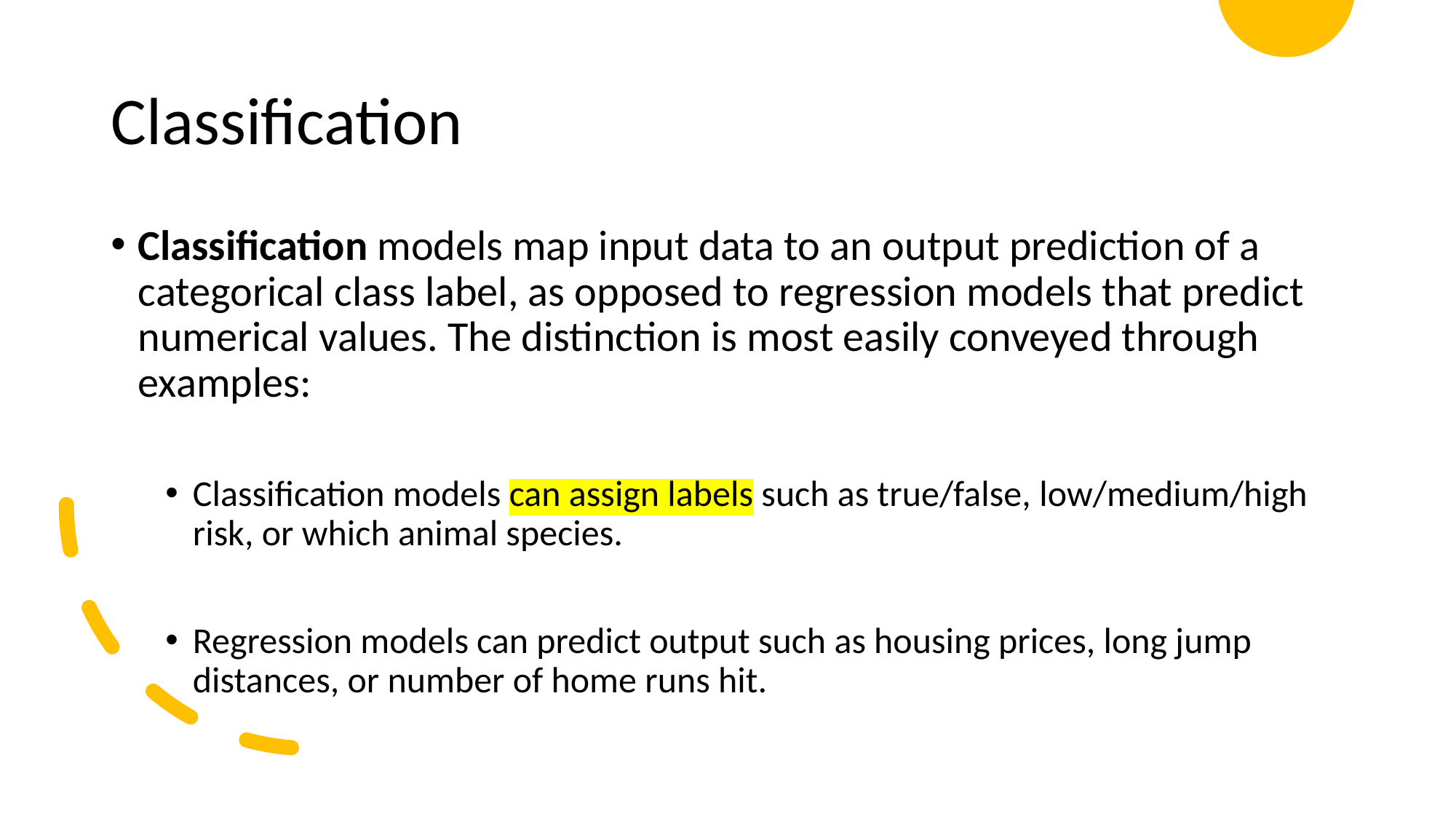

# Classification
Classification models map input data to an output prediction of a categorical class label, as opposed to regression models that predict numerical values. The distinction is most easily conveyed through examples:

Classification models can assign labels such as true/false, low/medium/high risk, or which animal species.

Regression models can predict output such as housing prices, long jump distances, or number of home runs hit.